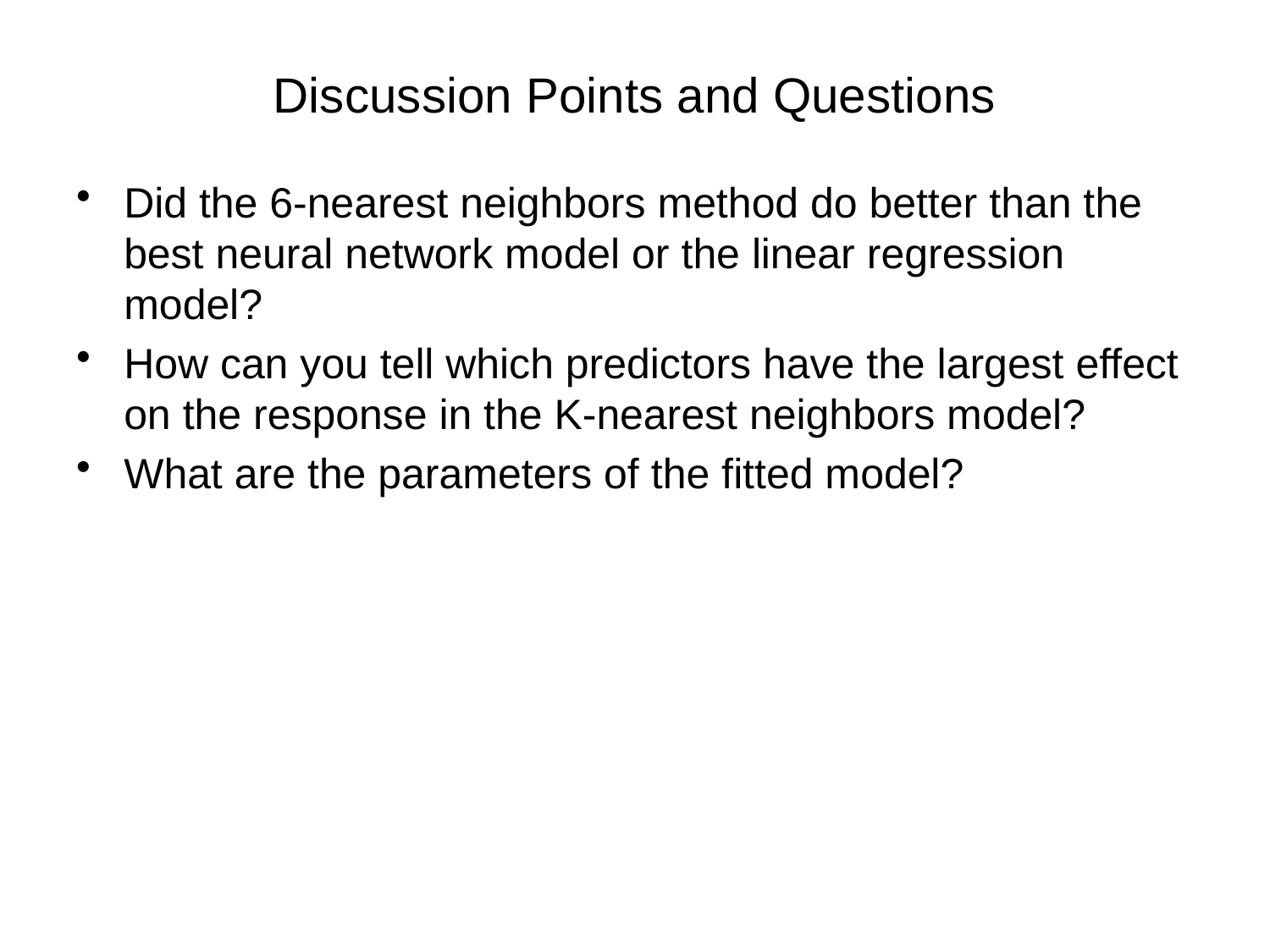

# Discussion Points and Questions
Did the 6-nearest neighbors method do better than the best neural network model or the linear regression model?
How can you tell which predictors have the largest effect on the response in the K-nearest neighbors model?
What are the parameters of the fitted model?